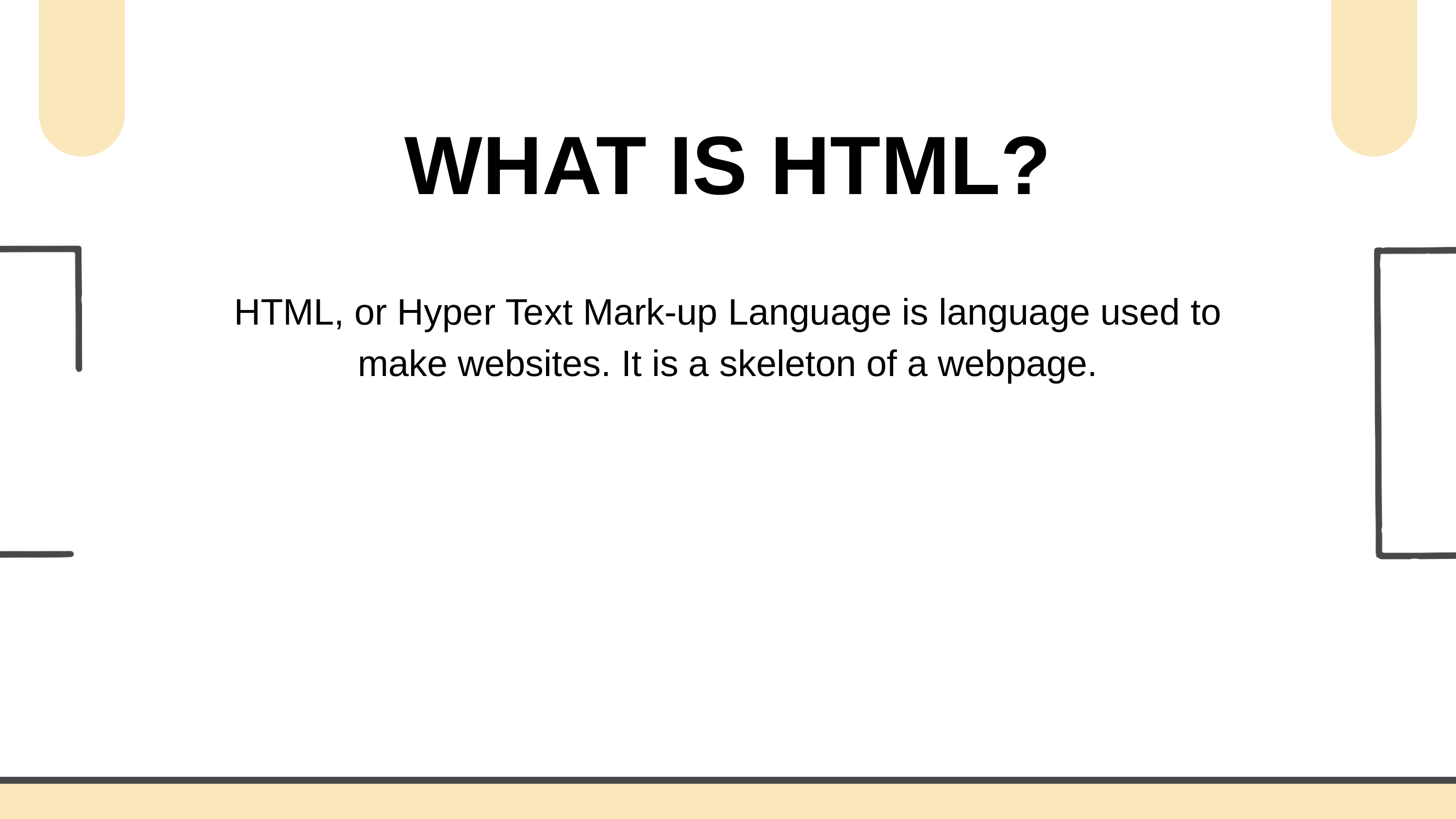

WHAT IS HTML?

HTML, or Hyper Text Mark-up Language is language used to make websites. It is a skeleton of a webpage.